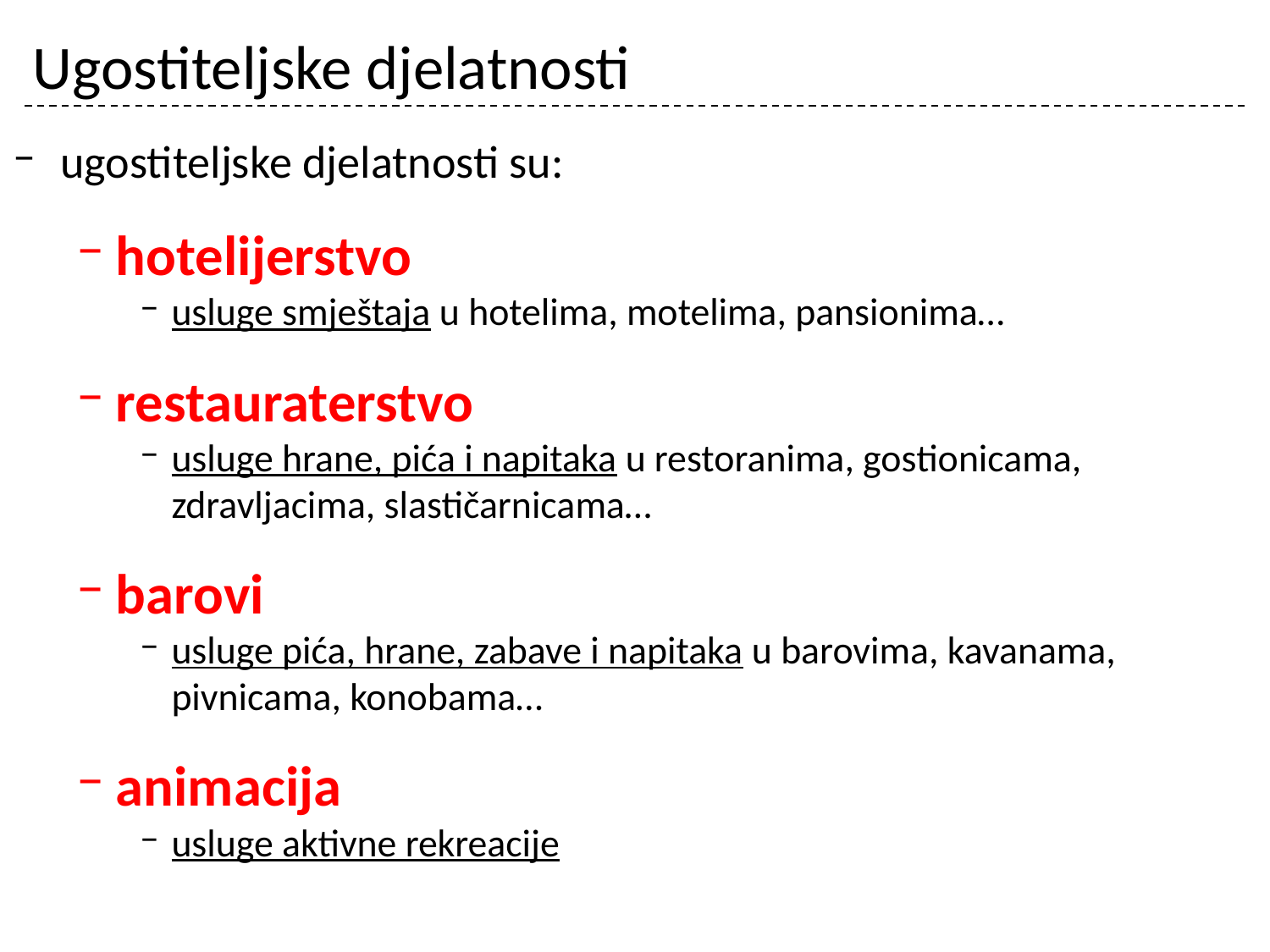

# Ugostiteljske djelatnosti
ugostiteljske djelatnosti su:
hotelijerstvo
usluge smještaja u hotelima, motelima, pansionima…
restauraterstvo
usluge hrane, pića i napitaka u restoranima, gostionicama, zdravljacima, slastičarnicama…
barovi
usluge pića, hrane, zabave i napitaka u barovima, kavanama, pivnicama, konobama…
animacija
usluge aktivne rekreacije